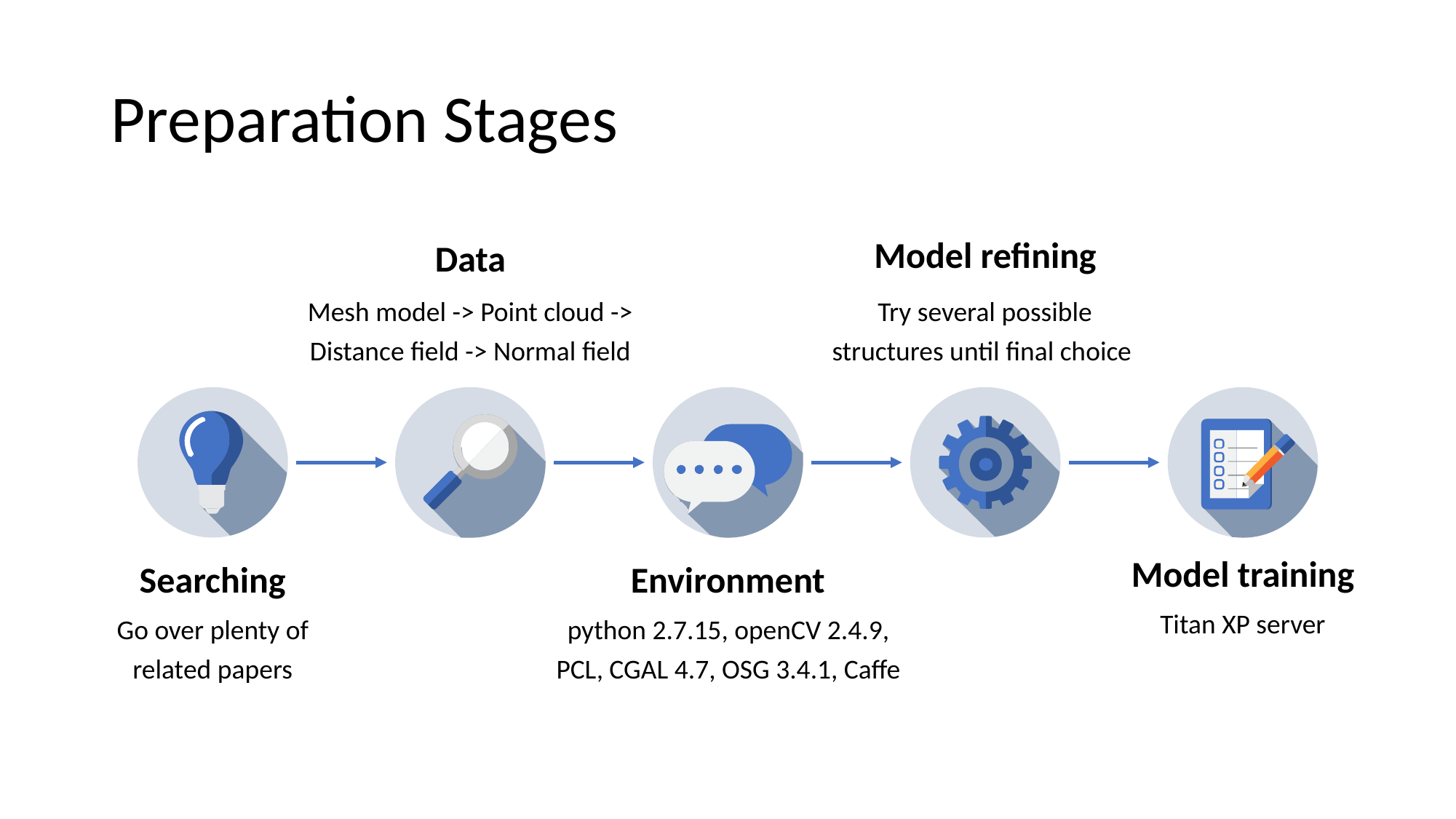

# Preparation Stages
Model refining
Data
Mesh model -> Point cloud -> Distance field -> Normal field
Try several possible structures until final choice

Model training
Searching
Environment
Titan XP server
Go over plenty of related papers
python 2.7.15, openCV 2.4.9, PCL, CGAL 4.7, OSG 3.4.1, Caffe